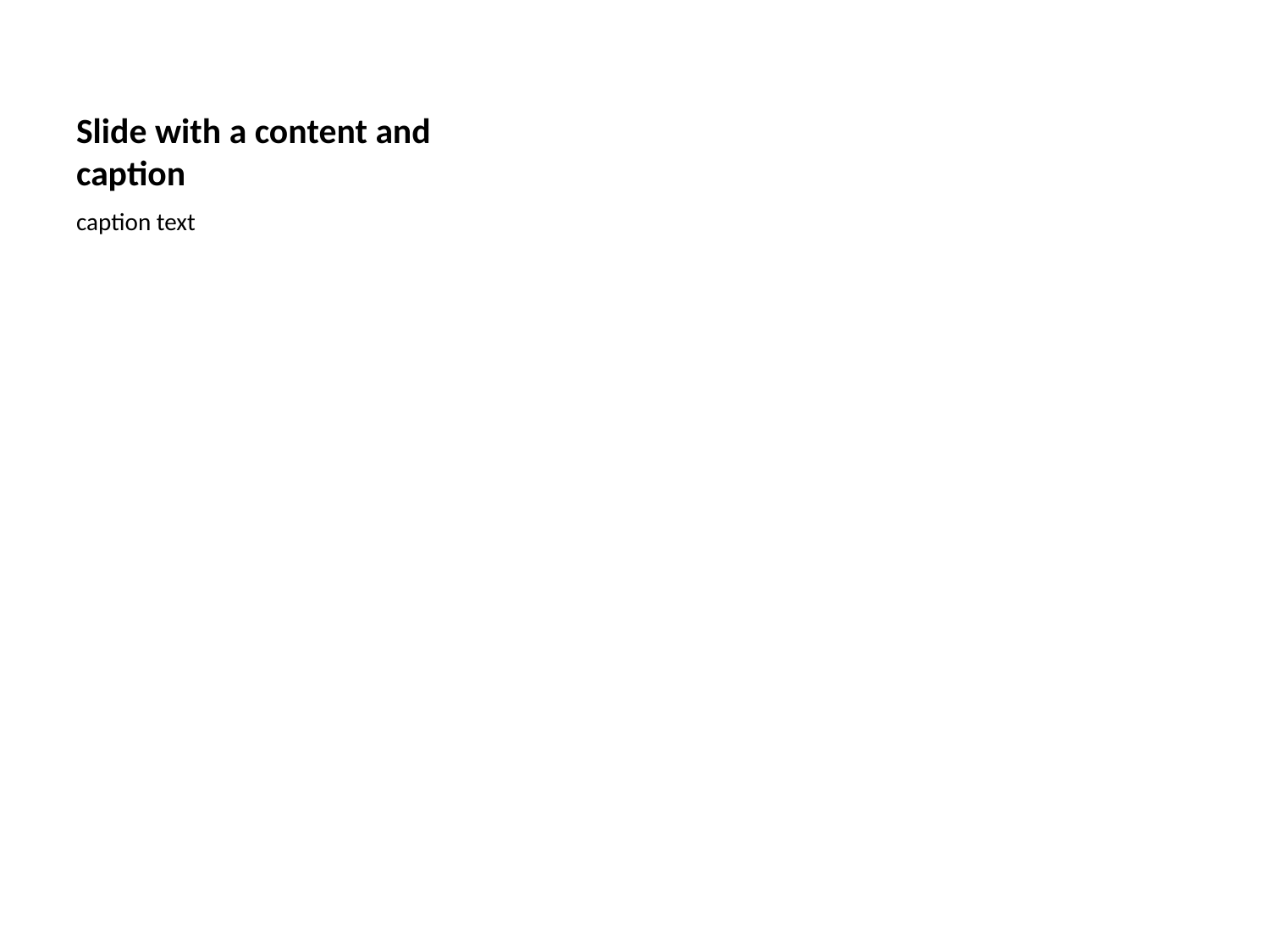

# Slide with a content and caption

caption text